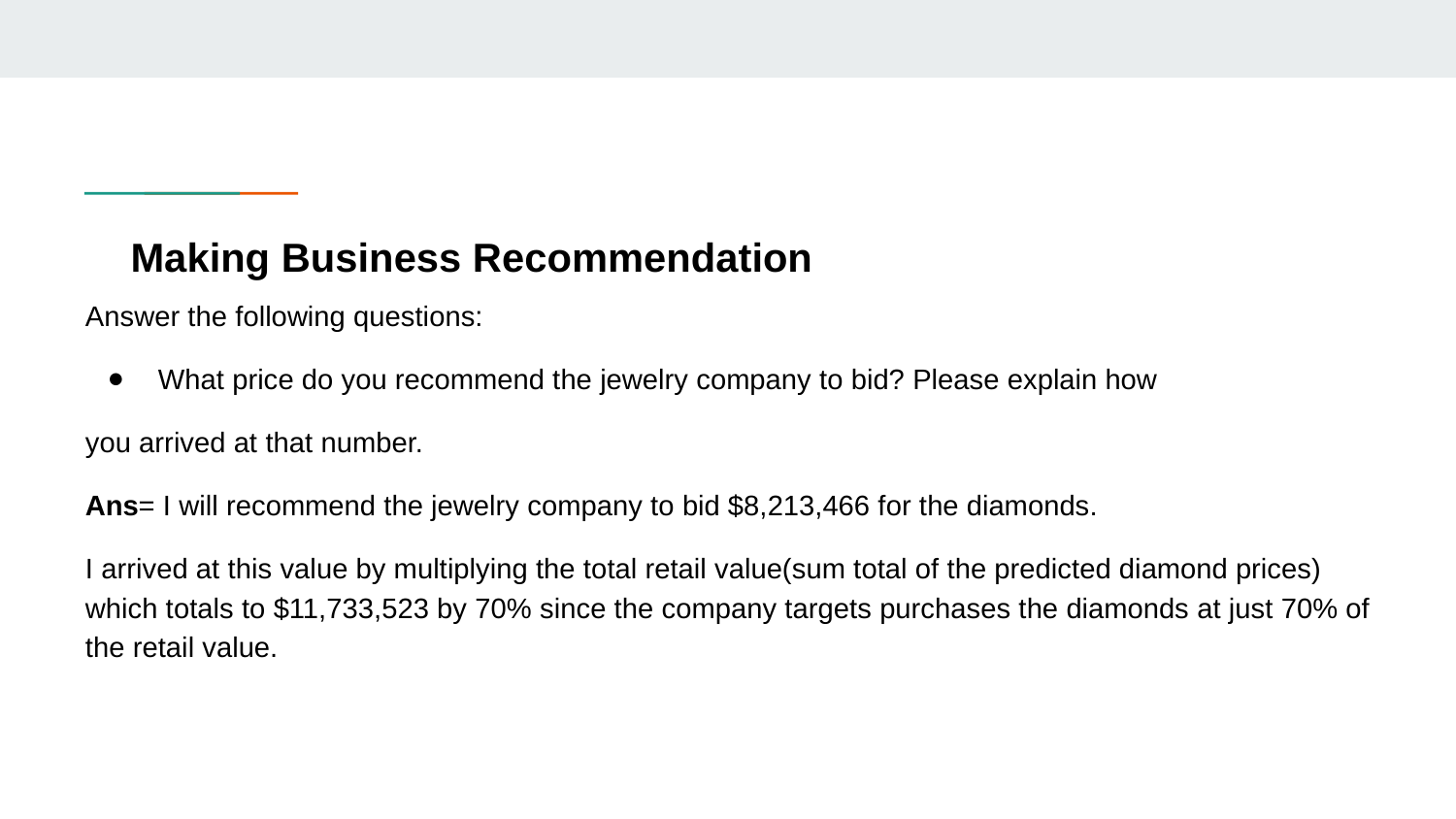

# Making Business Recommendation
Answer the following questions:
What price do you recommend the jewelry company to bid? Please explain how
you arrived at that number.
Ans= I will recommend the jewelry company to bid $8,213,466 for the diamonds.
I arrived at this value by multiplying the total retail value(sum total of the predicted diamond prices) which totals to $11,733,523 by 70% since the company targets purchases the diamonds at just 70% of the retail value.